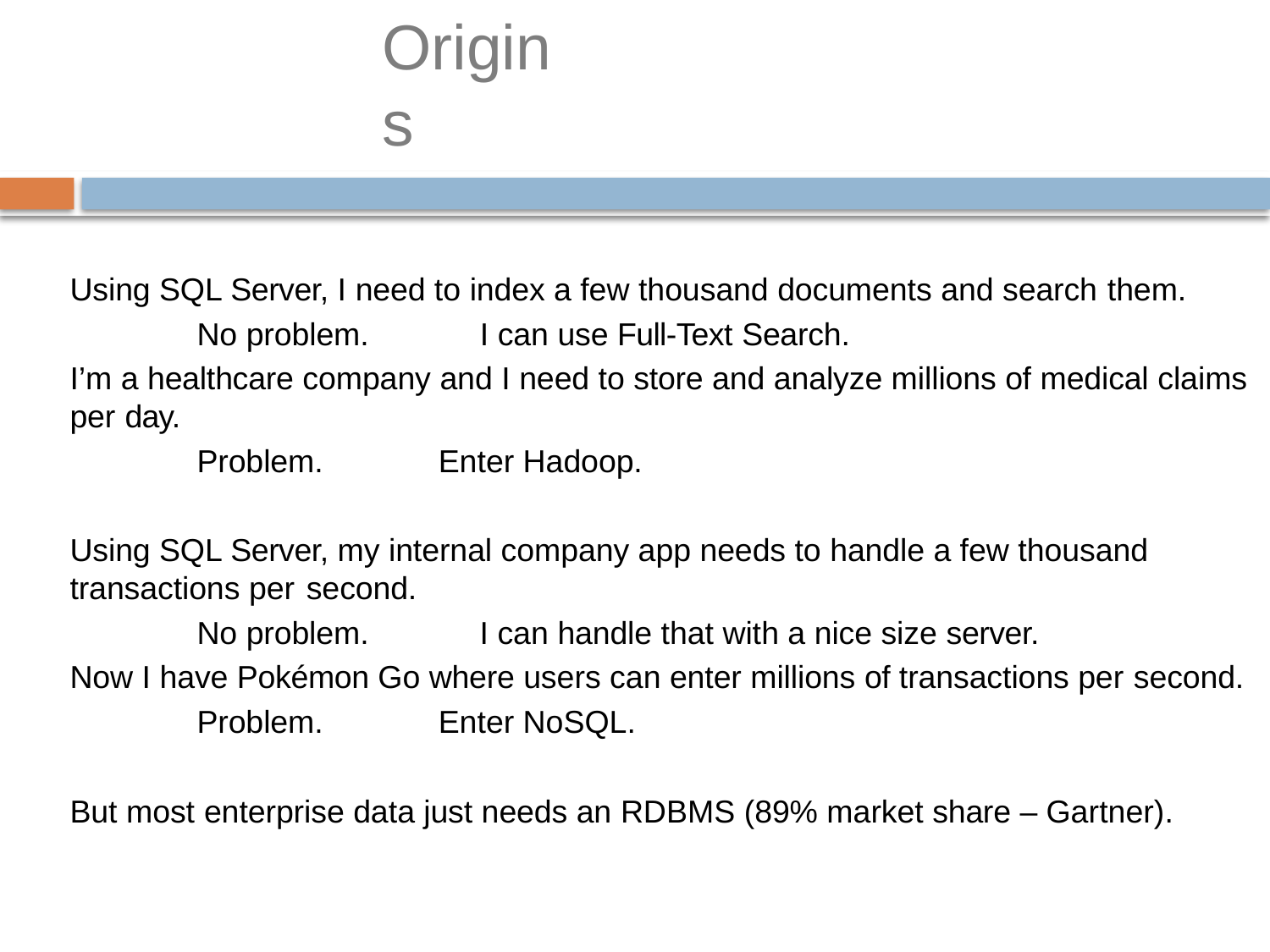

# Origins
Using SQL Server, I need to index a few thousand documents and search them.
No problem.	I can use Full-Text Search.
I’m a healthcare company and I need to store and analyze millions of medical claims per day.
Problem.	Enter Hadoop.

Using SQL Server, my internal company app needs to handle a few thousand transactions per second.
No problem.	I can handle that with a nice size server.
Now I have Pokémon Go where users can enter millions of transactions per second.
Problem.	Enter NoSQL.

But most enterprise data just needs an RDBMS (89% market share – Gartner).